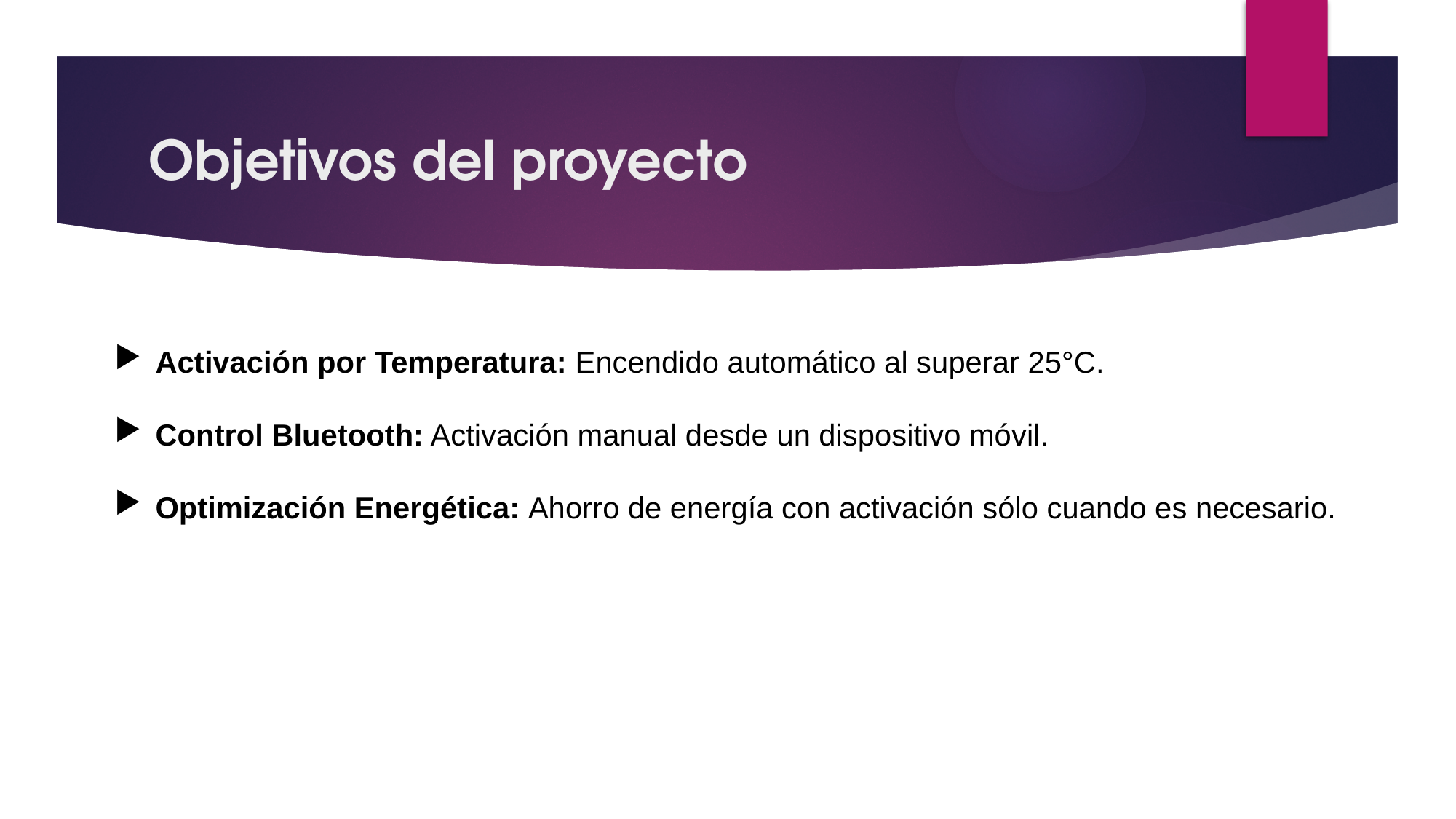

# Objetivos del proyecto
Activación por Temperatura: Encendido automático al superar 25°C.

Control Bluetooth: Activación manual desde un dispositivo móvil.

Optimización Energética: Ahorro de energía con activación sólo cuando es necesario.